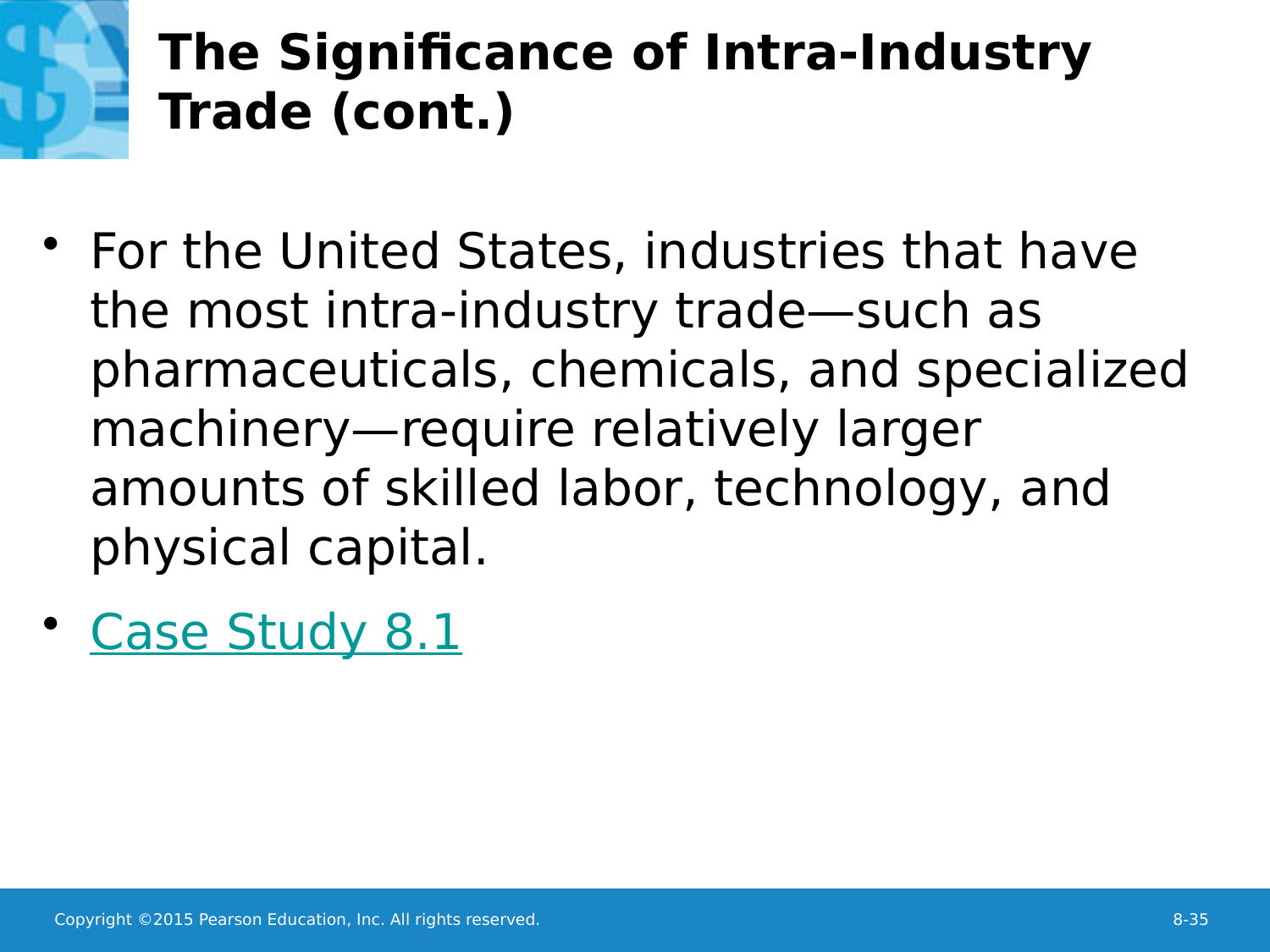

# The Significance of Intra-Industry Trade (cont.)
For the United States, industries that have the most intra-industry trade—such as pharmaceuticals, chemicals, and specialized machinery—require relatively larger amounts of skilled labor, technology, and physical capital.
Case Study 8.1